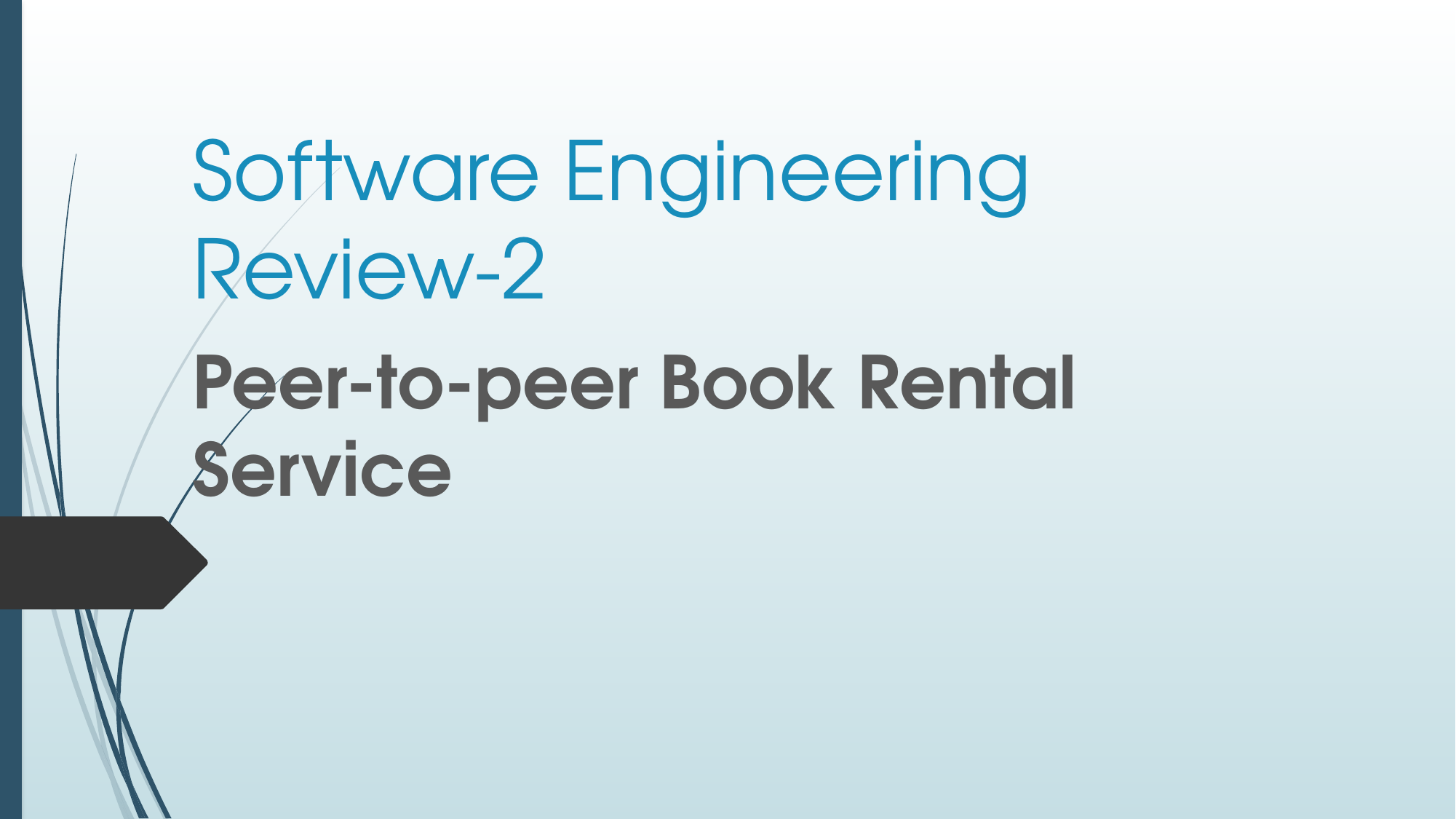

# Software Engineering Review-2
Peer-to-peer Book Rental Service